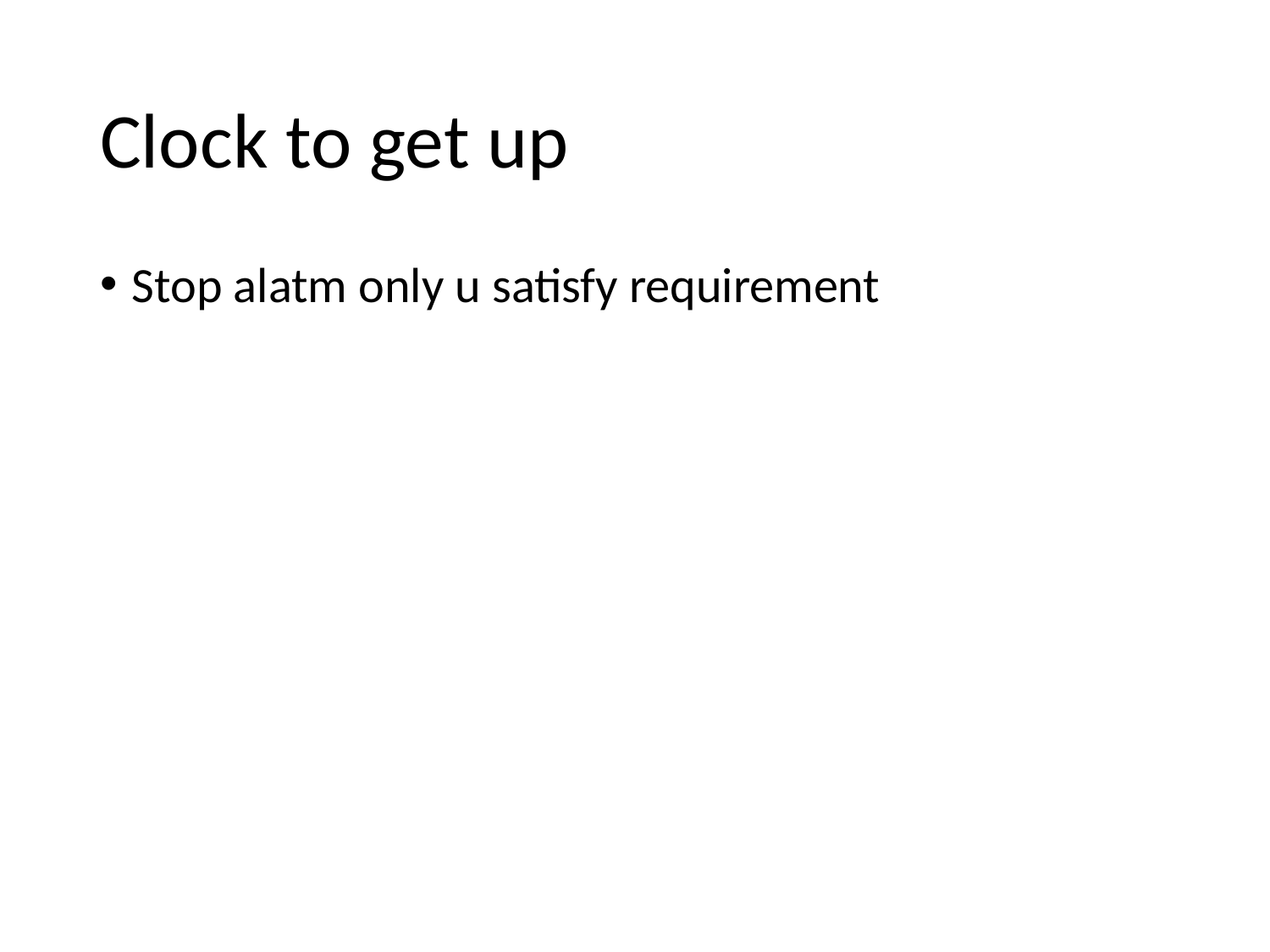

# Clock to get up
Stop alatm only u satisfy requirement